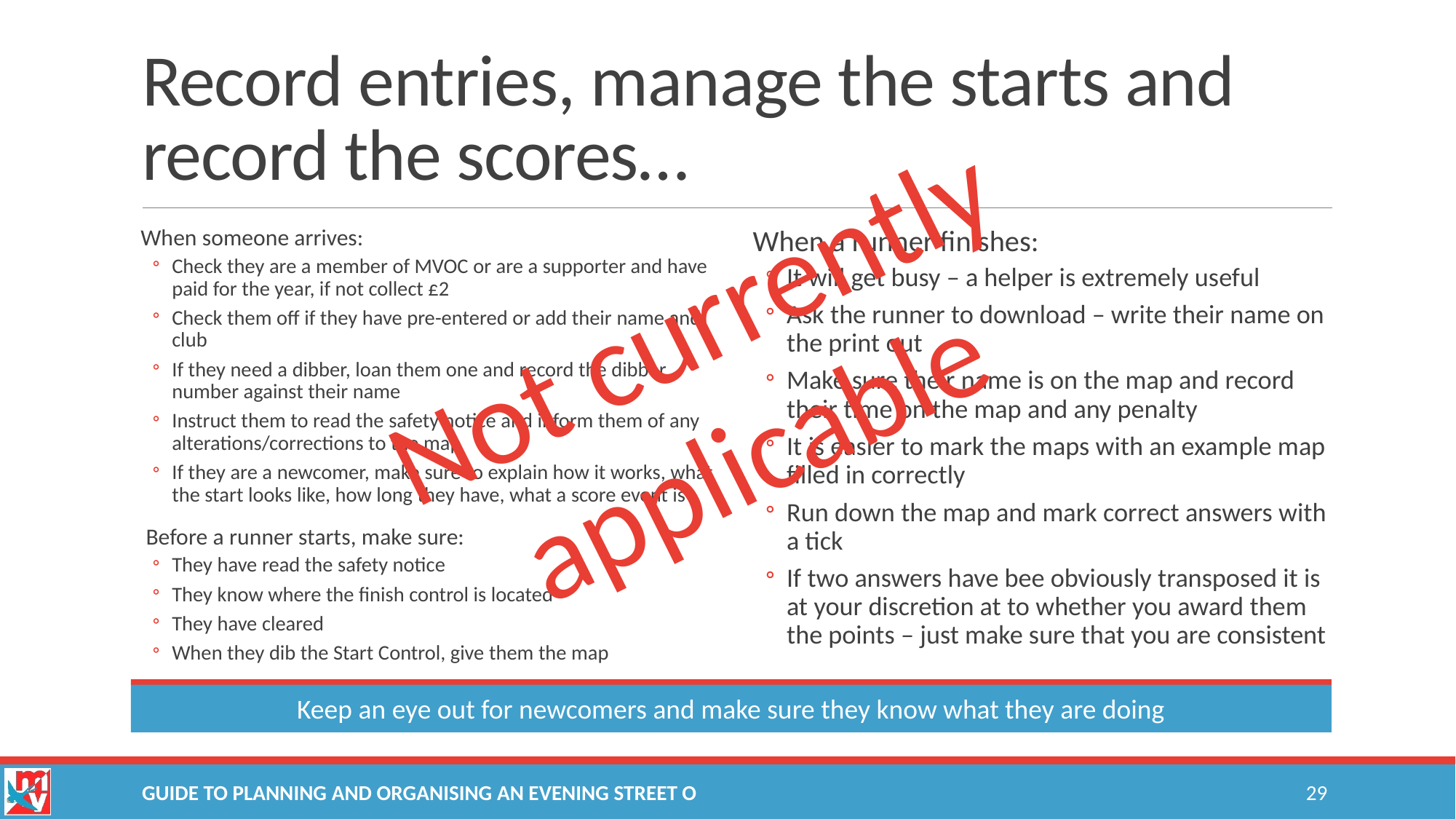

# Record entries, manage the starts and record the scores…
When someone arrives:
Check they are a member of MVOC or are a supporter and have paid for the year, if not collect £2
Check them off if they have pre-entered or add their name and club
If they need a dibber, loan them one and record the dibber number against their name
Instruct them to read the safety notice and inform them of any alterations/corrections to the map
If they are a newcomer, make sure to explain how it works, what the start looks like, how long they have, what a score event is
 Before a runner starts, make sure:
They have read the safety notice
They know where the finish control is located
They have cleared
When they dib the Start Control, give them the map

When a runner finishes:
It will get busy – a helper is extremely useful
Ask the runner to download – write their name on the print out
Make sure their name is on the map and record their time on the map and any penalty
It is easier to mark the maps with an example map filled in correctly
Run down the map and mark correct answers with a tick
If two answers have bee obviously transposed it is at your discretion at to whether you award them the points – just make sure that you are consistent

Not currently applicable

Keep an eye out for newcomers and make sure they know what they are doing
29
Guide to planning and organising an Evening Street O